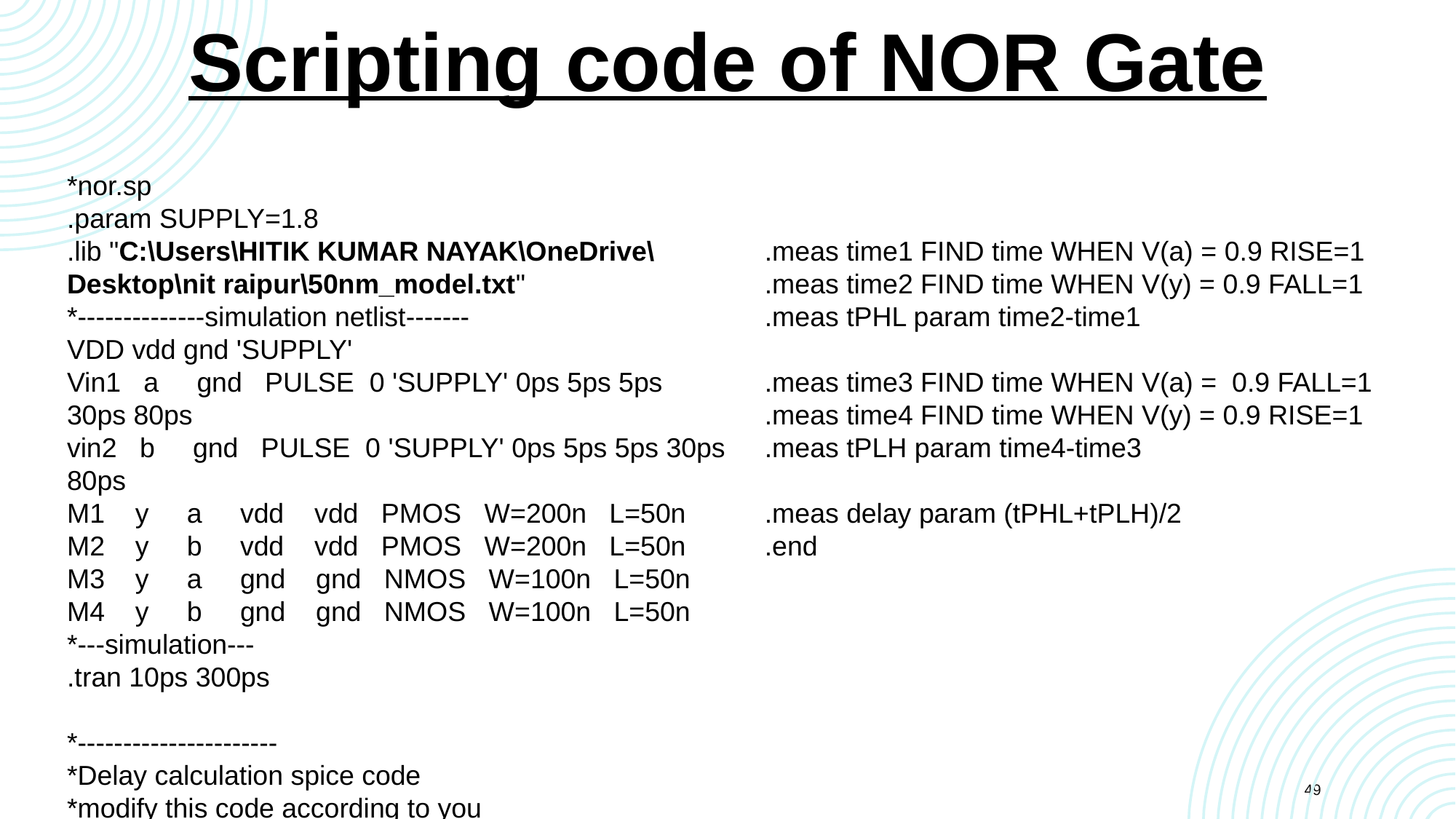

Scripting code of NOR Gate
*nor.sp
.param SUPPLY=1.8
.lib "C:\Users\HITIK KUMAR NAYAK\OneDrive\Desktop\nit raipur\50nm_model.txt"
*--------------simulation netlist-------
VDD vdd gnd 'SUPPLY'
Vin1   a     gnd   PULSE  0 'SUPPLY' 0ps 5ps 5ps 30ps 80ps
vin2   b     gnd   PULSE  0 'SUPPLY' 0ps 5ps 5ps 30ps 80ps
M1    y     a     vdd    vdd   PMOS   W=200n   L=50n
M2    y     b     vdd    vdd   PMOS   W=200n   L=50n
M3    y     a     gnd    gnd   NMOS   W=100n   L=50n
M4    y     b     gnd    gnd   NMOS   W=100n   L=50n
*---simulation---
.tran 10ps 300ps

*----------------------
*Delay calculation spice code
*modify this code according to you

.meas time1 FIND time WHEN V(a) = 0.9 RISE=1
.meas time2 FIND time WHEN V(y) = 0.9 FALL=1
.meas tPHL param time2-time1

.meas time3 FIND time WHEN V(a) =  0.9 FALL=1
.meas time4 FIND time WHEN V(y) = 0.9 RISE=1
.meas tPLH param time4-time3

.meas delay param (tPHL+tPLH)/2
.end

49